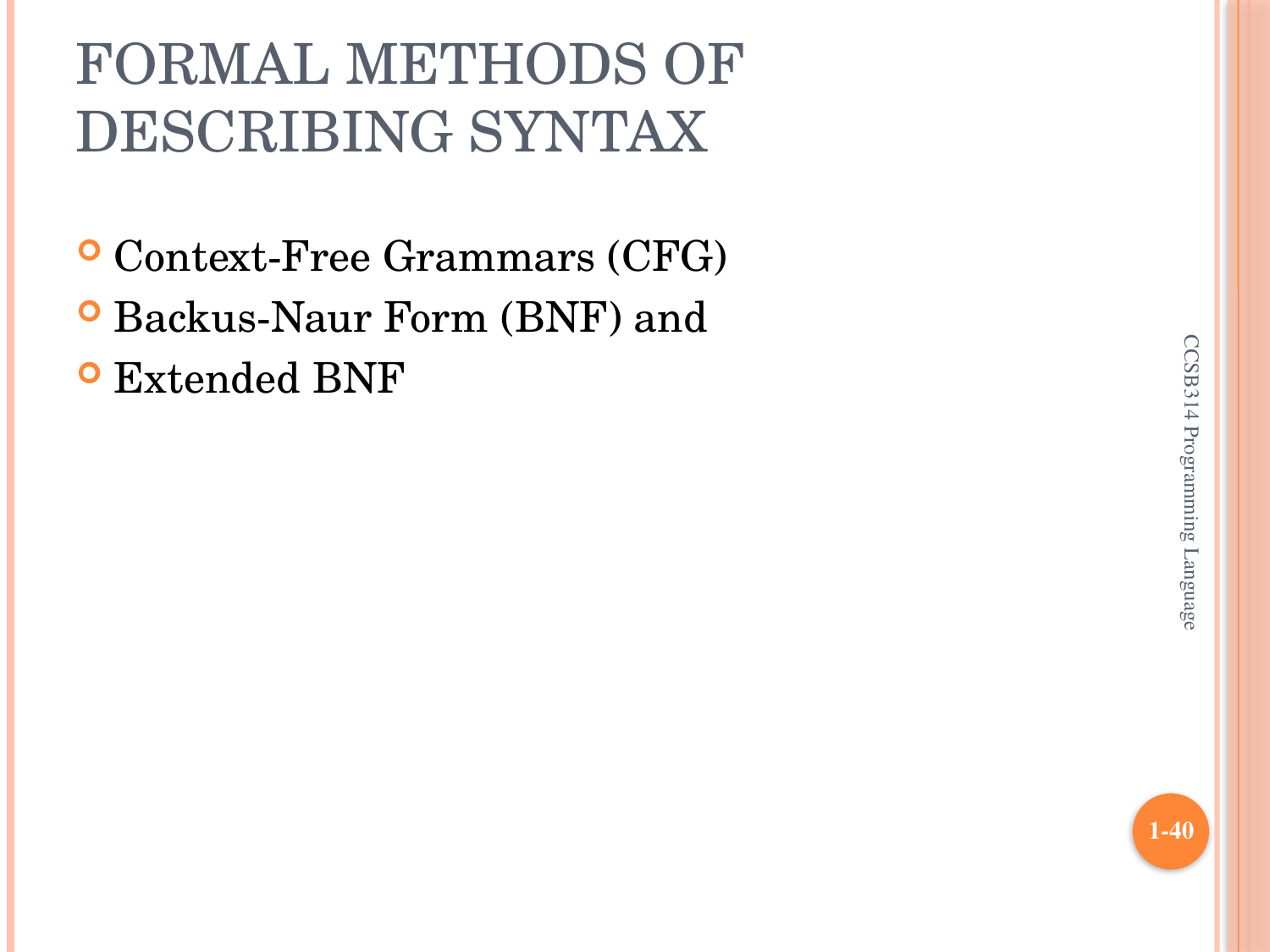

# Formal Methods of Describing Syntax
Context-Free Grammars (CFG)
Backus-Naur Form (BNF) and
Extended BNF

CCSB314 Programming Language
1-40